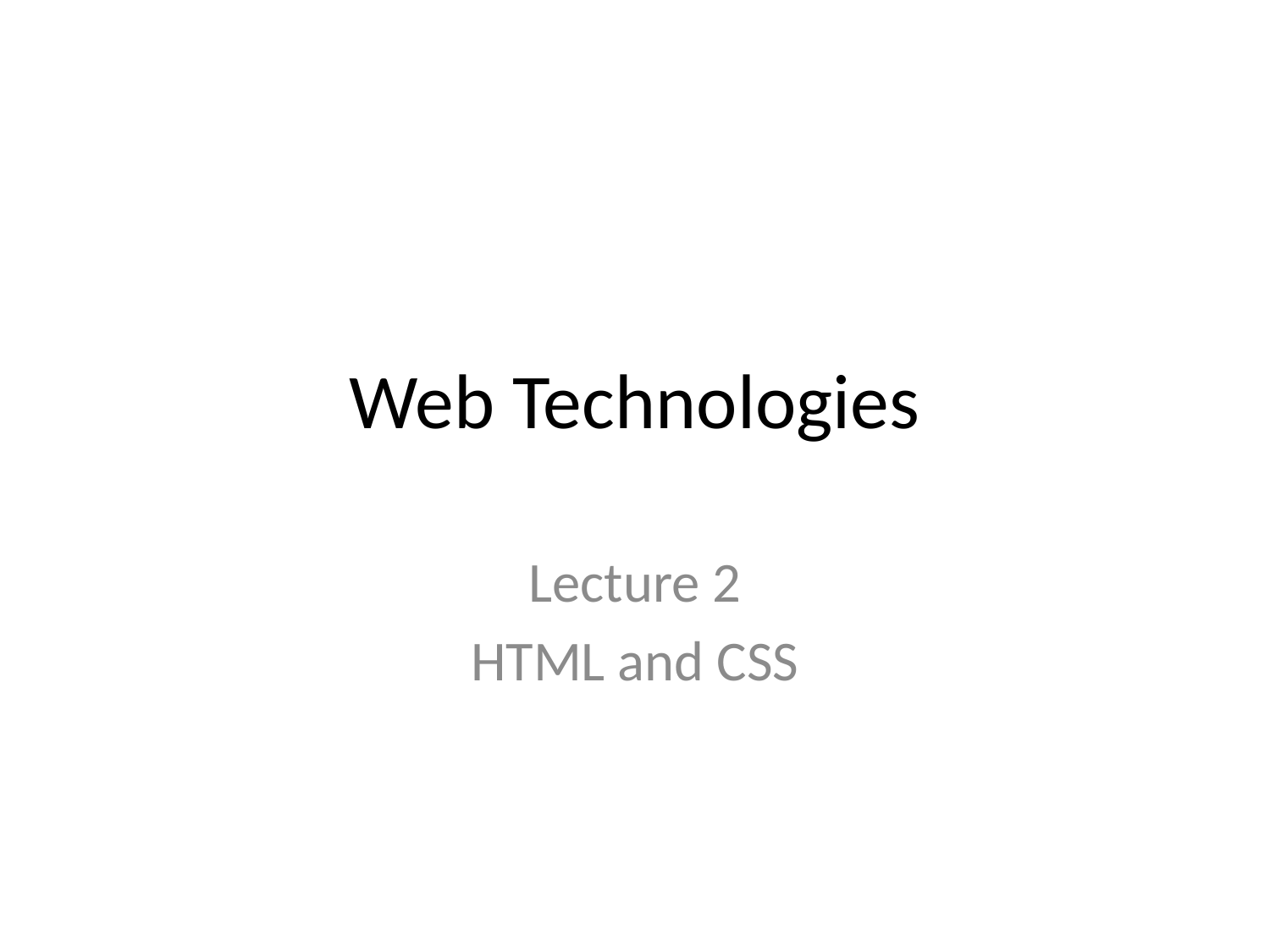

# Web Technologies
Lecture 2
HTML and CSS